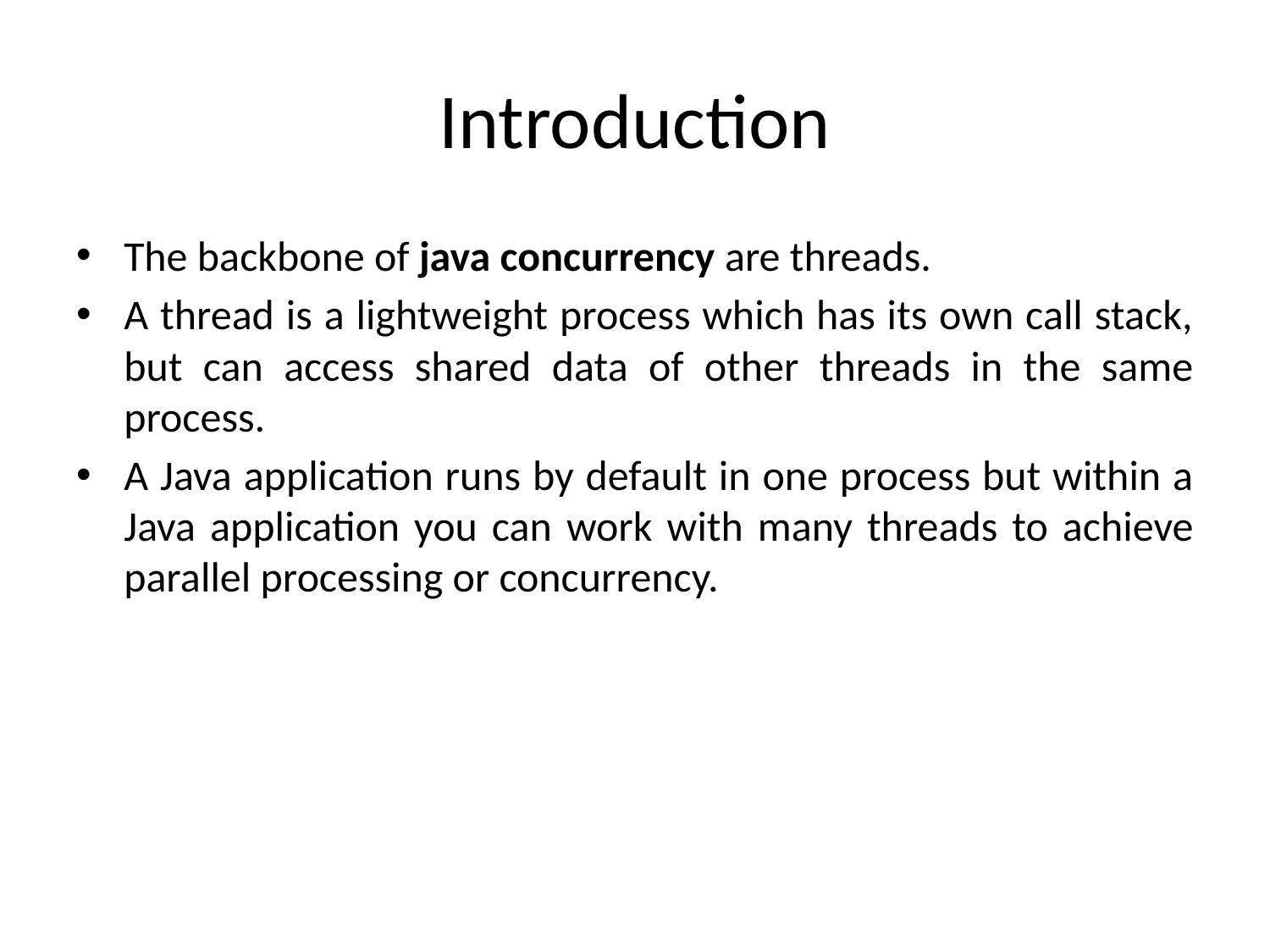

# Introduction
The backbone of java concurrency are threads.
A thread is a lightweight process which has its own call stack, but can access shared data of other threads in the same process.
A Java application runs by default in one process but within a Java application you can work with many threads to achieve parallel processing or concurrency.